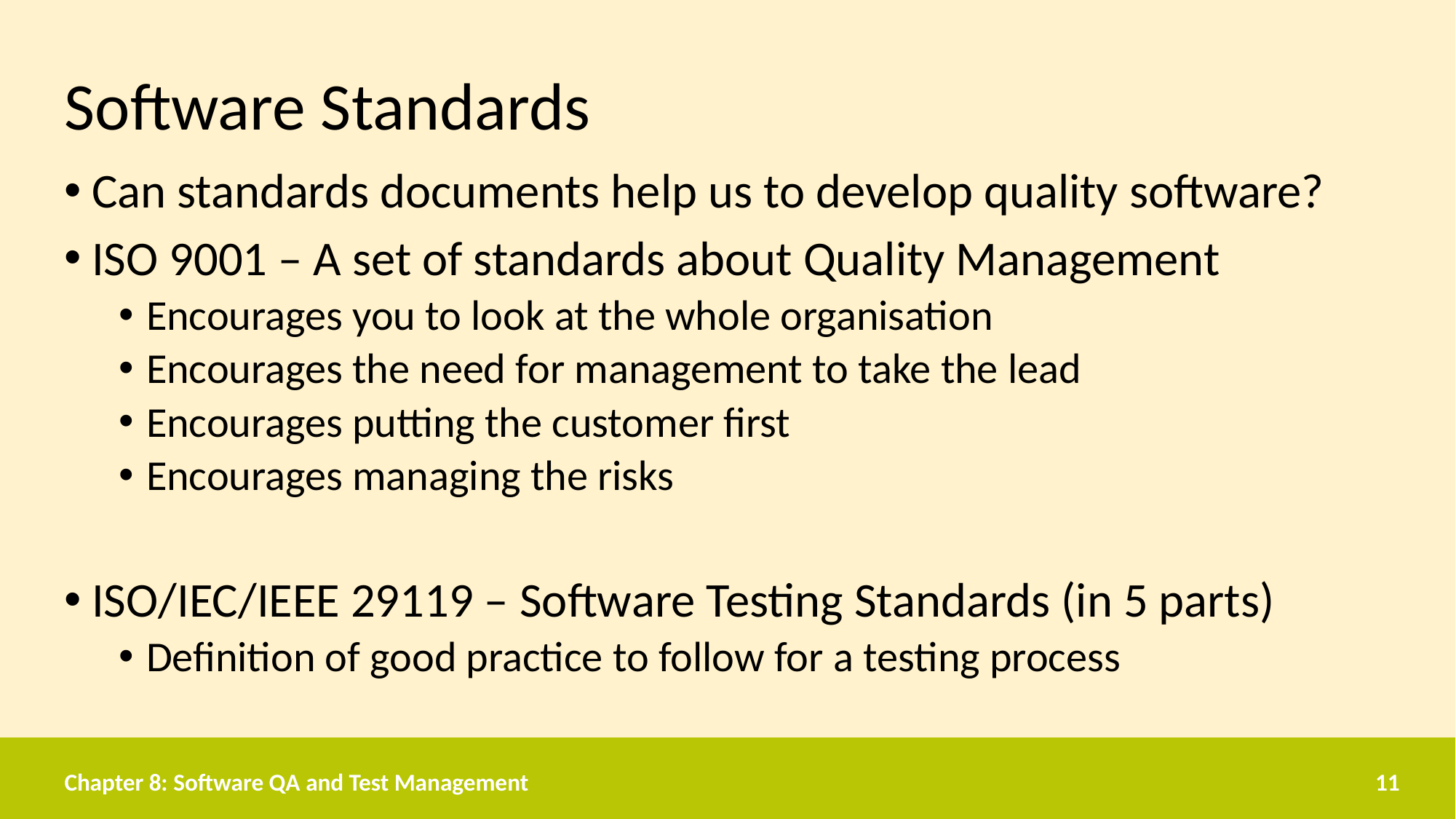

# Software Standards
Can standards documents help us to develop quality software?
ISO 9001 – A set of standards about Quality Management
Encourages you to look at the whole organisation
Encourages the need for management to take the lead
Encourages putting the customer first
Encourages managing the risks

ISO/IEC/IEEE 29119 – Software Testing Standards (in 5 parts)
Definition of good practice to follow for a testing process
Chapter 8: Software QA and Test Management
11